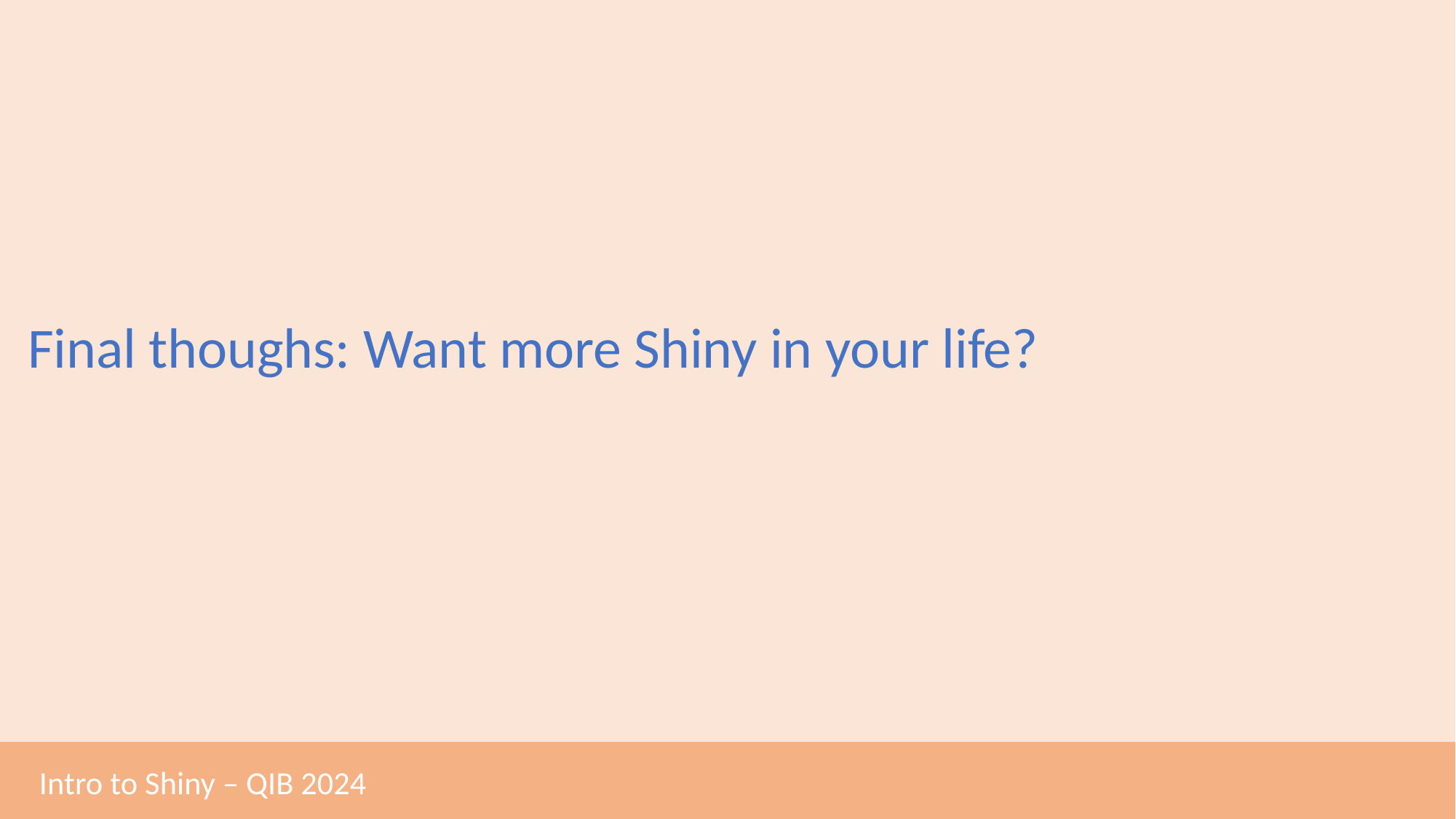

Final thoughs: Want more Shiny in your life?

Intro to Shiny – QIB 2024